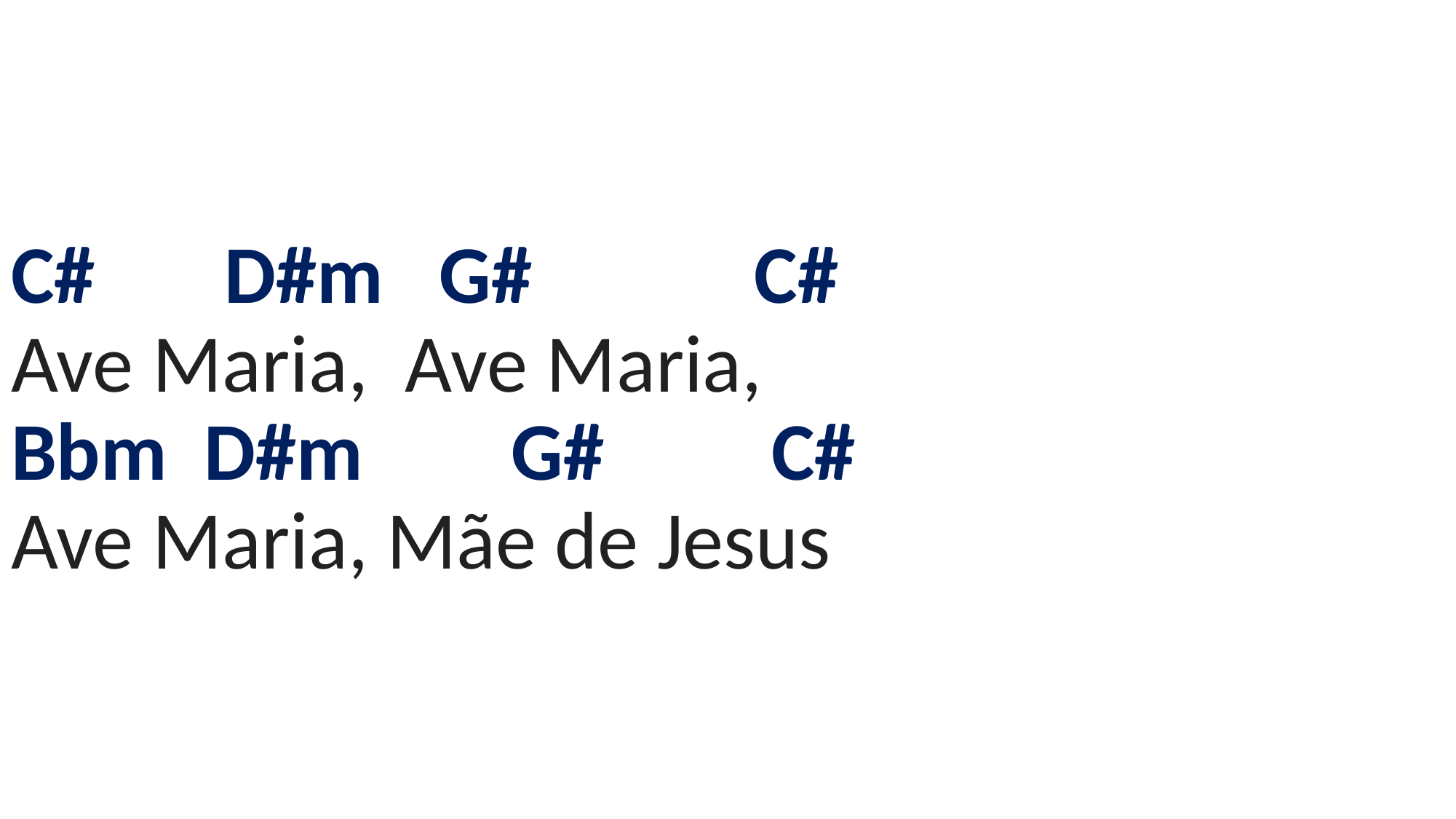

# C#       D#m   G#            C# Ave Maria,  Ave Maria, Bbm  D#m        G#         C# Ave Maria, Mãe de Jesus